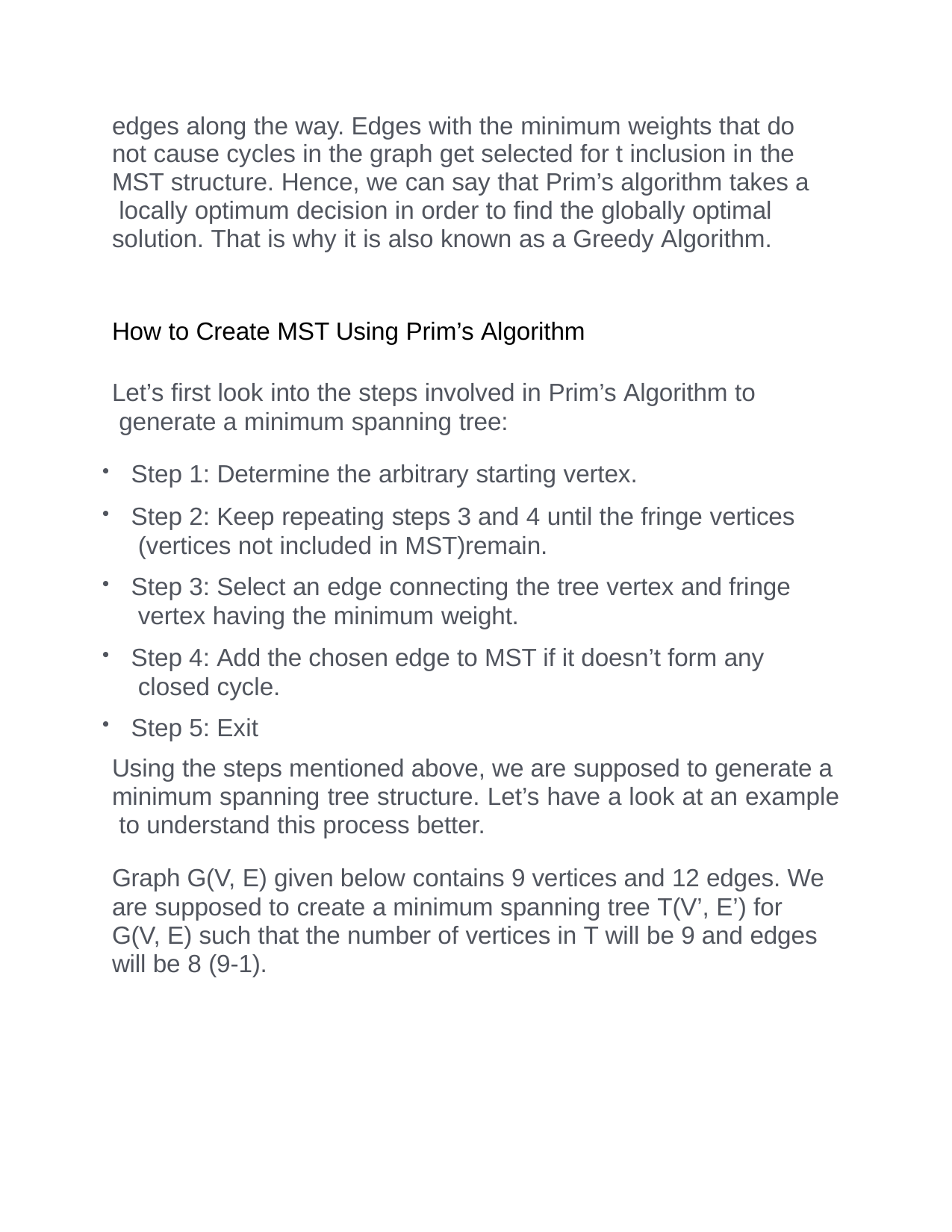

edges along the way. Edges with the minimum weights that do  not cause cycles in the graph get selected for t inclusion in the  MST structure. Hence, we can say that Prim’s algorithm takes a  locally optimum decision in order to find the globally optimal  solution. That is why it is also known as a Greedy Algorithm.

How to Create MST Using Prim’s Algorithm

Let’s first look into the steps involved in Prim’s Algorithm to  generate a minimum spanning tree:
Step 1: Determine the arbitrary starting vertex.
Step 2: Keep repeating steps 3 and 4 until the fringe vertices  (vertices not included in MST)remain.
Step 3: Select an edge connecting the tree vertex and fringe  vertex having the minimum weight.
Step 4: Add the chosen edge to MST if it doesn’t form any  closed cycle.
Step 5: Exit
Using the steps mentioned above, we are supposed to generate a  minimum spanning tree structure. Let’s have a look at an example  to understand this process better.
Graph G(V, E) given below contains 9 vertices and 12 edges. We  are supposed to create a minimum spanning tree T(V’, E’) for  G(V, E) such that the number of vertices in T will be 9 and edges  will be 8 (9-1).